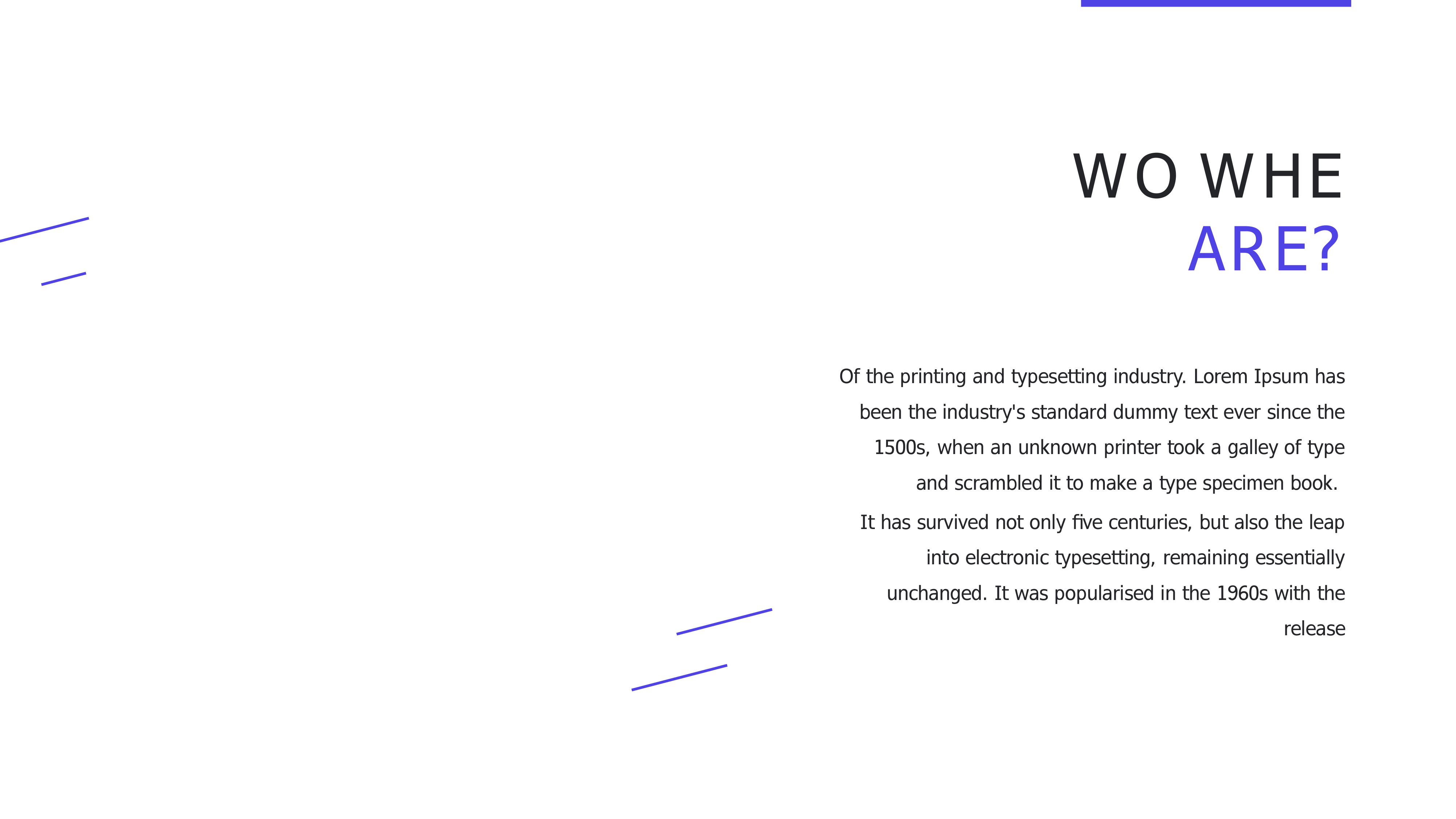

# WO WHE ARE?
Of the printing and typesetting industry. Lorem Ipsum has been the industry's standard dummy text ever since the 1500s, when an unknown printer took a galley of type and scrambled it to make a type specimen book.
It has survived not only five centuries, but also the leap into electronic typesetting, remaining essentially unchanged. It was popularised in the 1960s with the release